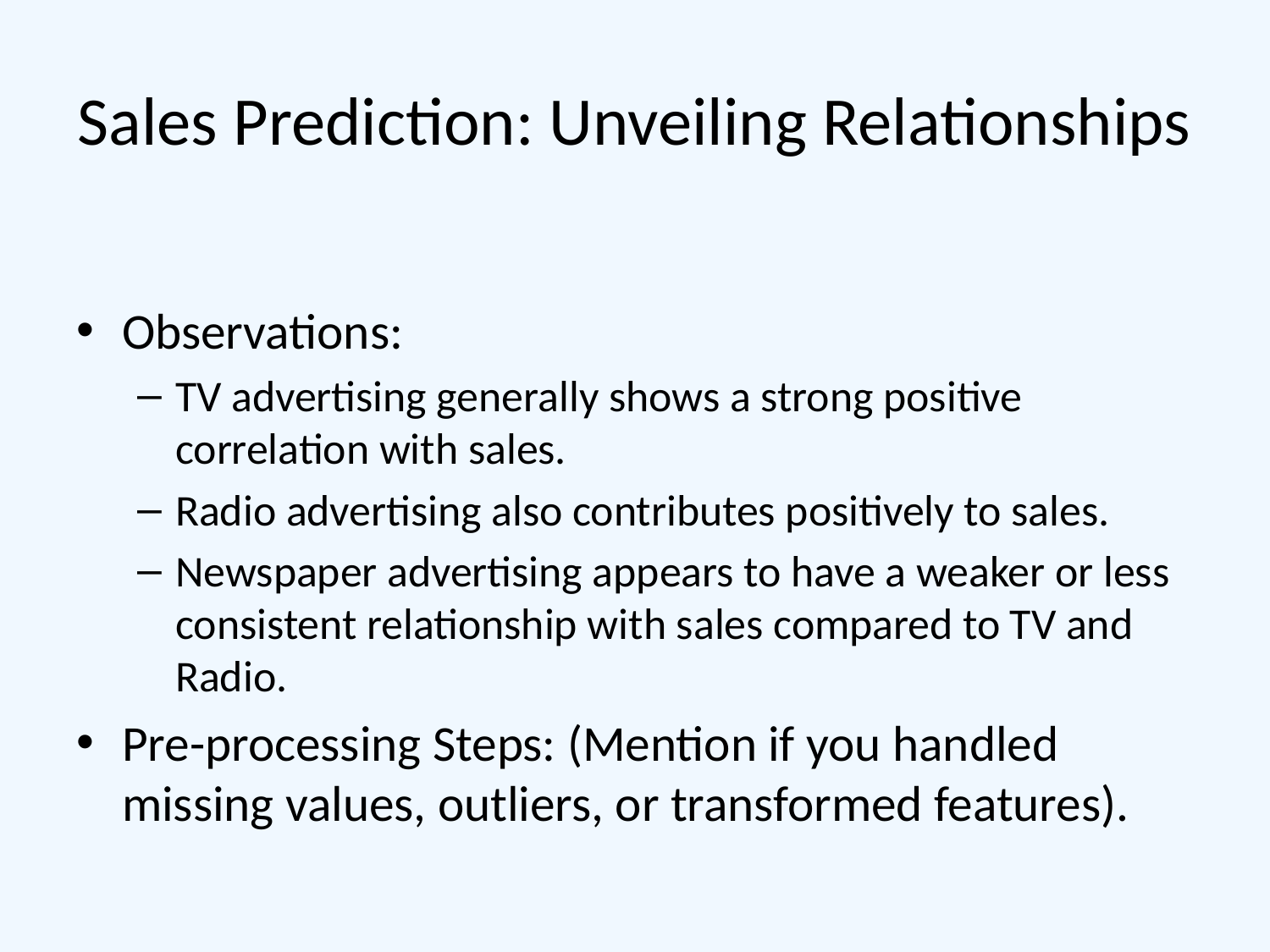

# Sales Prediction: Unveiling Relationships

Observations:
TV advertising generally shows a strong positive correlation with sales.
Radio advertising also contributes positively to sales.
Newspaper advertising appears to have a weaker or less consistent relationship with sales compared to TV and Radio.
Pre-processing Steps: (Mention if you handled missing values, outliers, or transformed features).